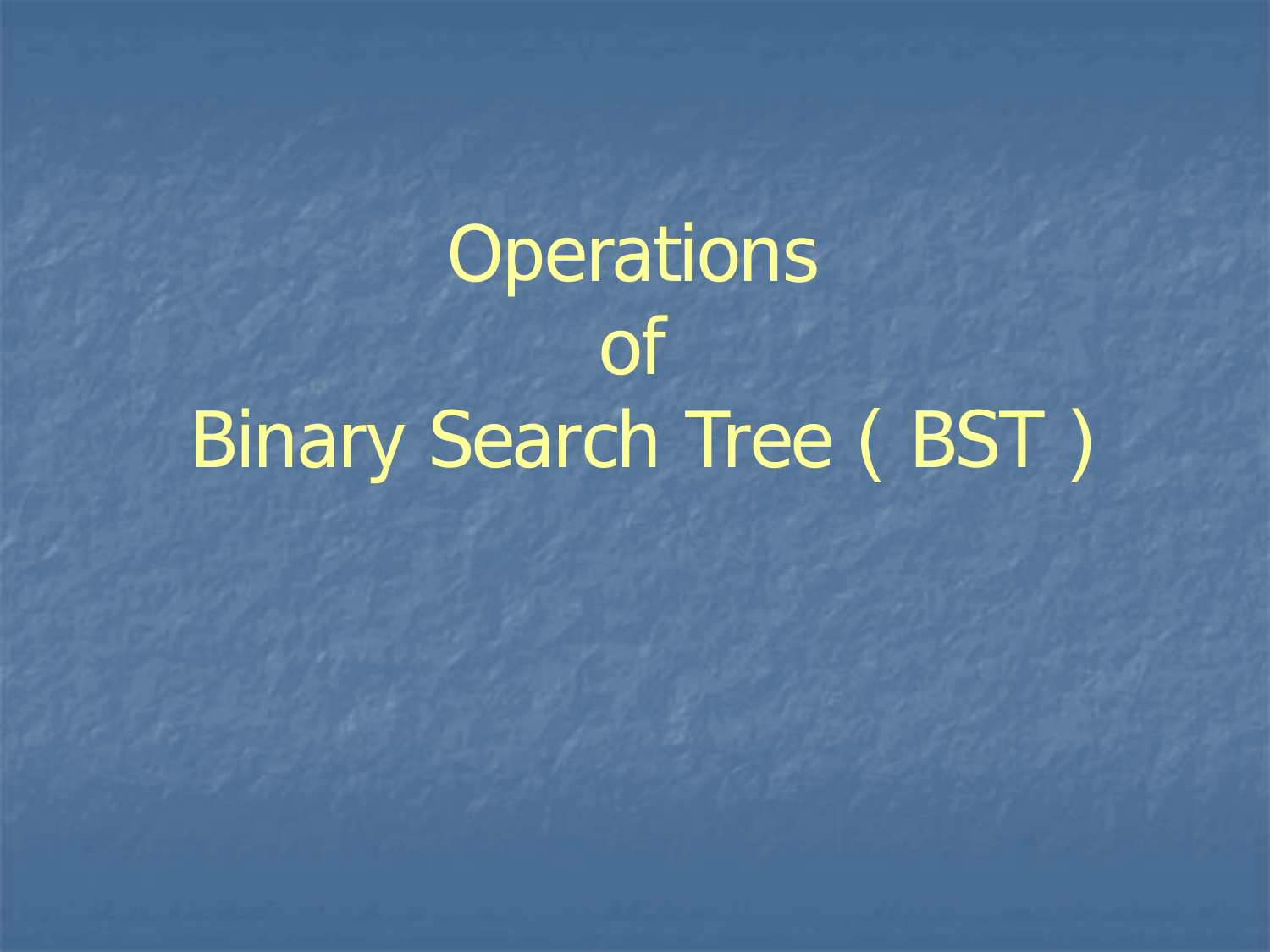

# Operations of Binary Search Tree ( BST )